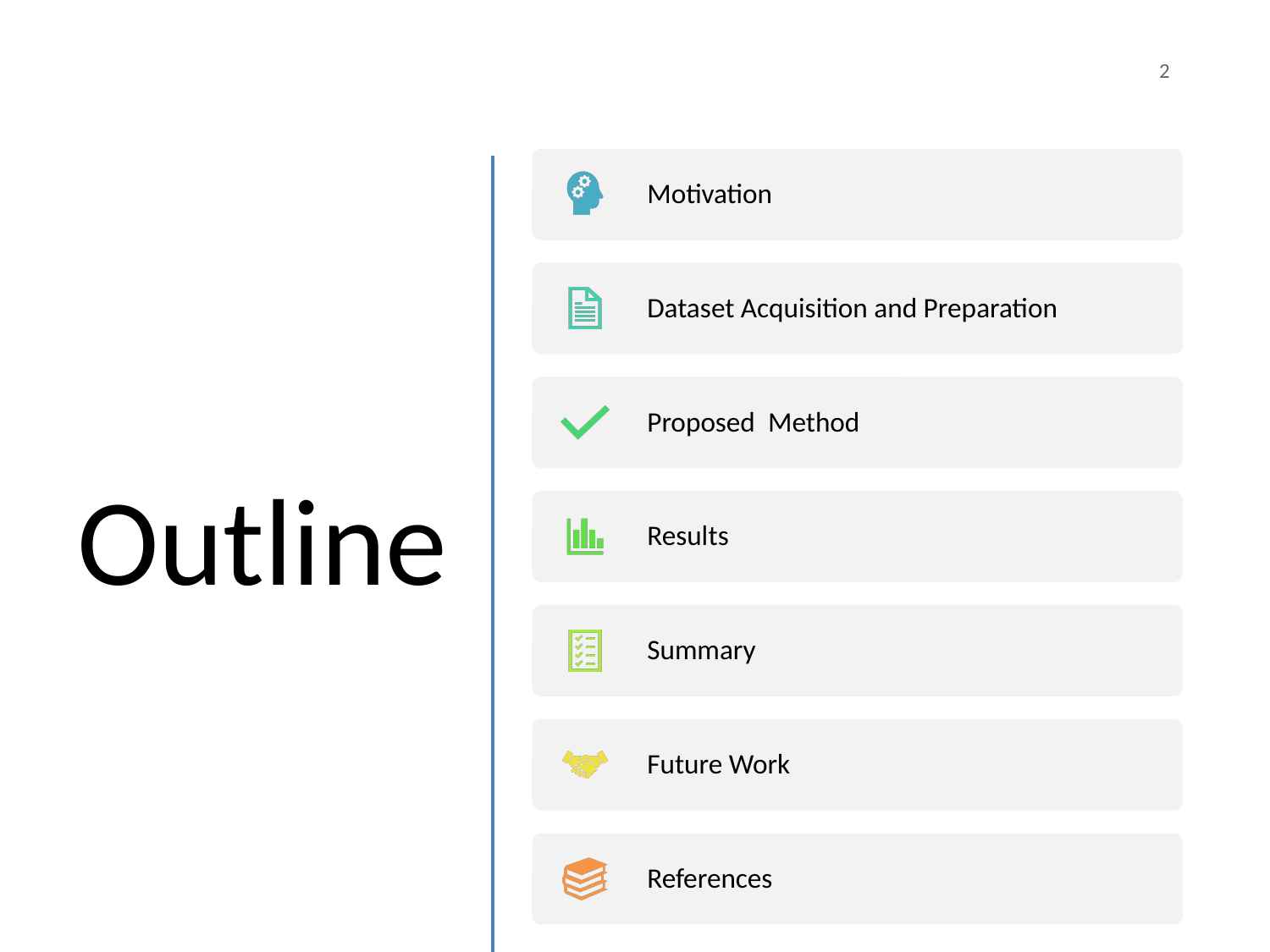

2
# Outline
Motivation
Dataset Acquisition and Preparation
Proposed  Method
Results
Summary
Future Work
References